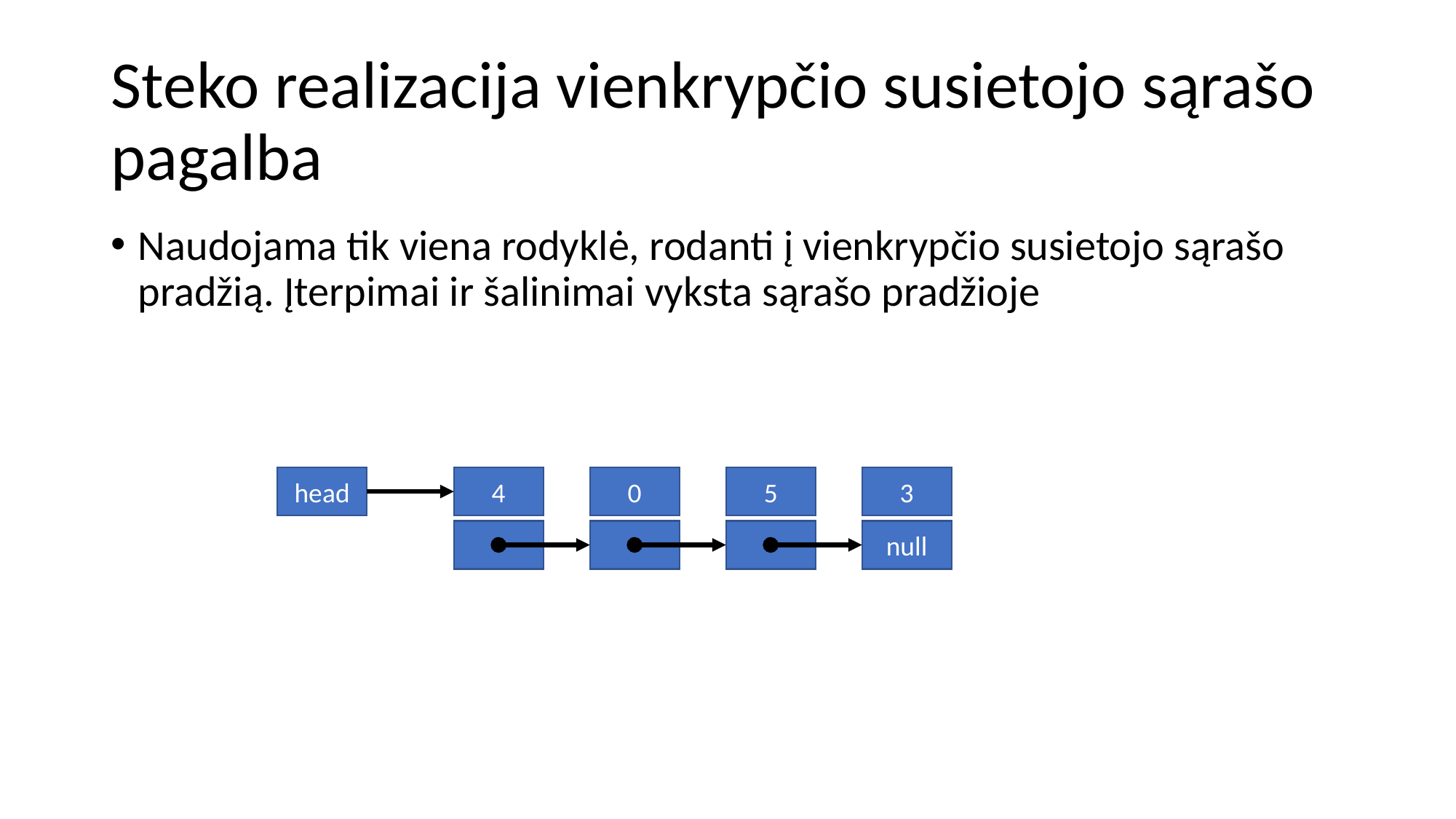

# Steko realizacija vienkrypčio susietojo sąrašo pagalba
Naudojama tik viena rodyklė, rodanti į vienkrypčio susietojo sąrašo pradžią. Įterpimai ir šalinimai vyksta sąrašo pradžioje
head
4
5
0
3

null